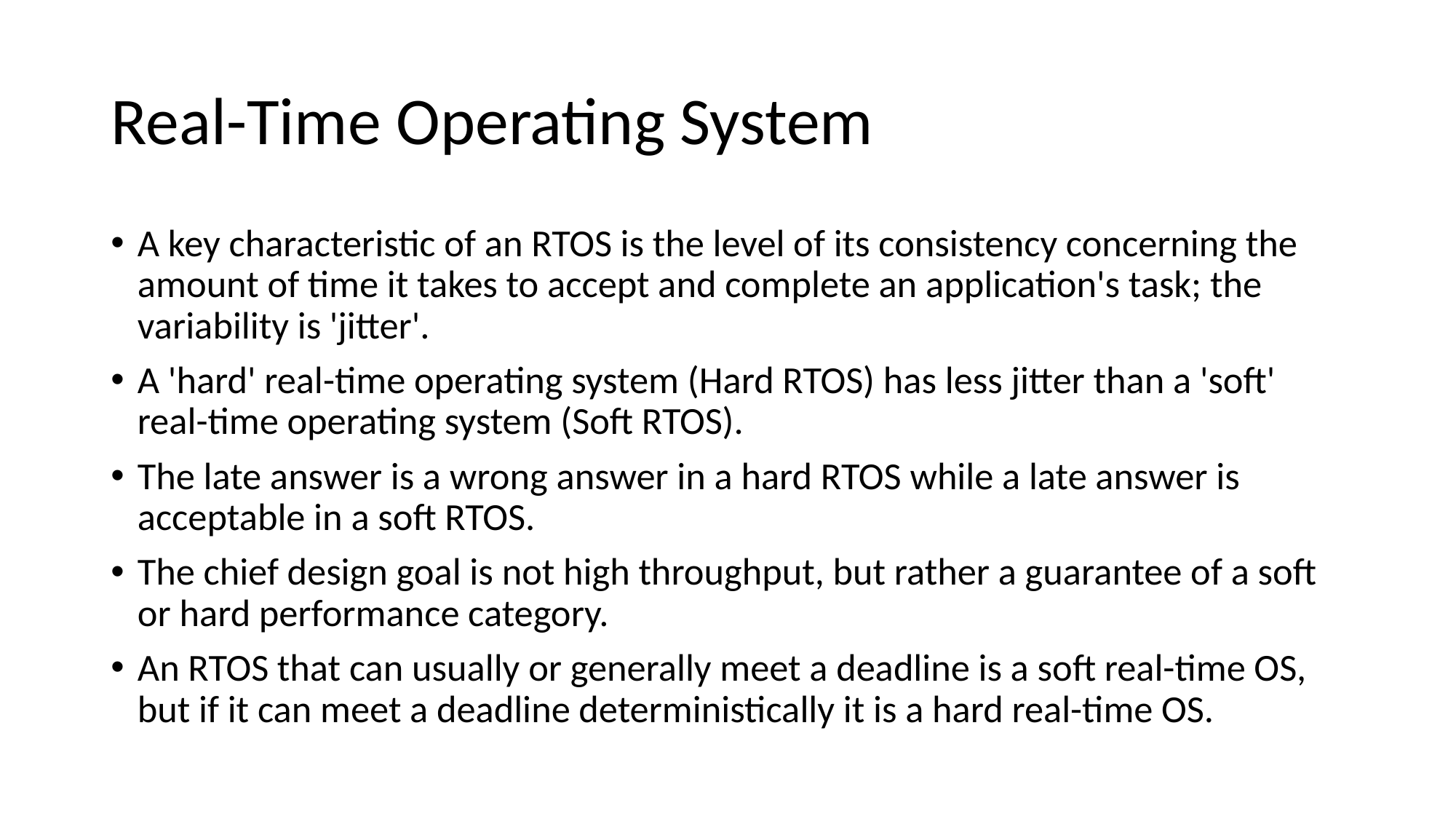

# Real-Time Operating System
A key characteristic of an RTOS is the level of its consistency concerning the amount of time it takes to accept and complete an application's task; the variability is 'jitter'.
A 'hard' real-time operating system (Hard RTOS) has less jitter than a 'soft' real-time operating system (Soft RTOS).
The late answer is a wrong answer in a hard RTOS while a late answer is acceptable in a soft RTOS.
The chief design goal is not high throughput, but rather a guarantee of a soft or hard performance category.
An RTOS that can usually or generally meet a deadline is a soft real-time OS, but if it can meet a deadline deterministically it is a hard real-time OS.